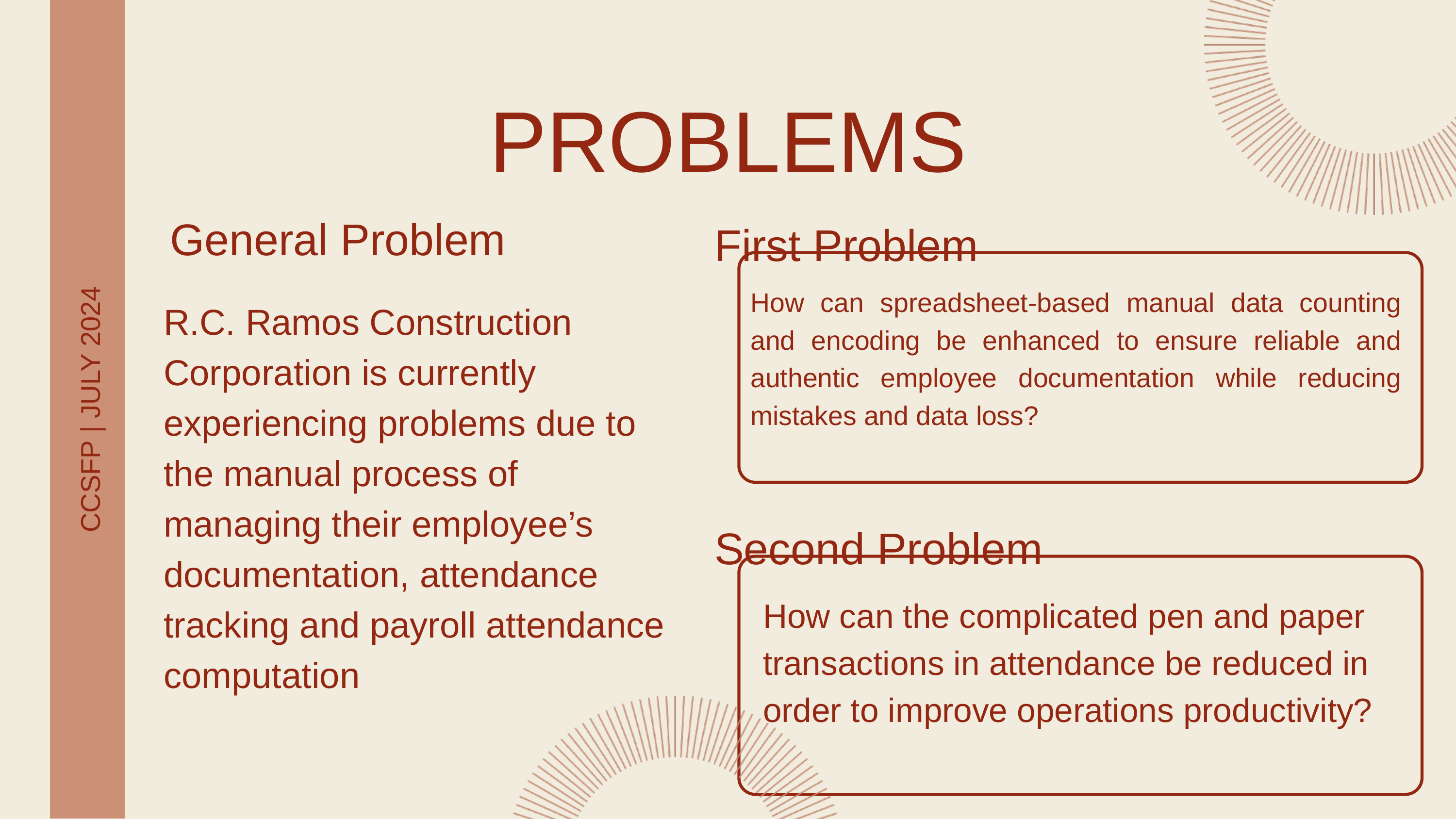

PROBLEMS
General Problem
First Problem

How can spreadsheet-based manual data counting and encoding be enhanced to ensure reliable and authentic employee documentation while reducing mistakes and data loss?

R.C. Ramos Construction Corporation is currently experiencing problems due to the manual process of managing their employee’s documentation, attendance tracking and payroll attendance computation
CCSFP | JULY 2024
Second Problem

How can the complicated pen and paper transactions in attendance be reduced in order to improve operations productivity?